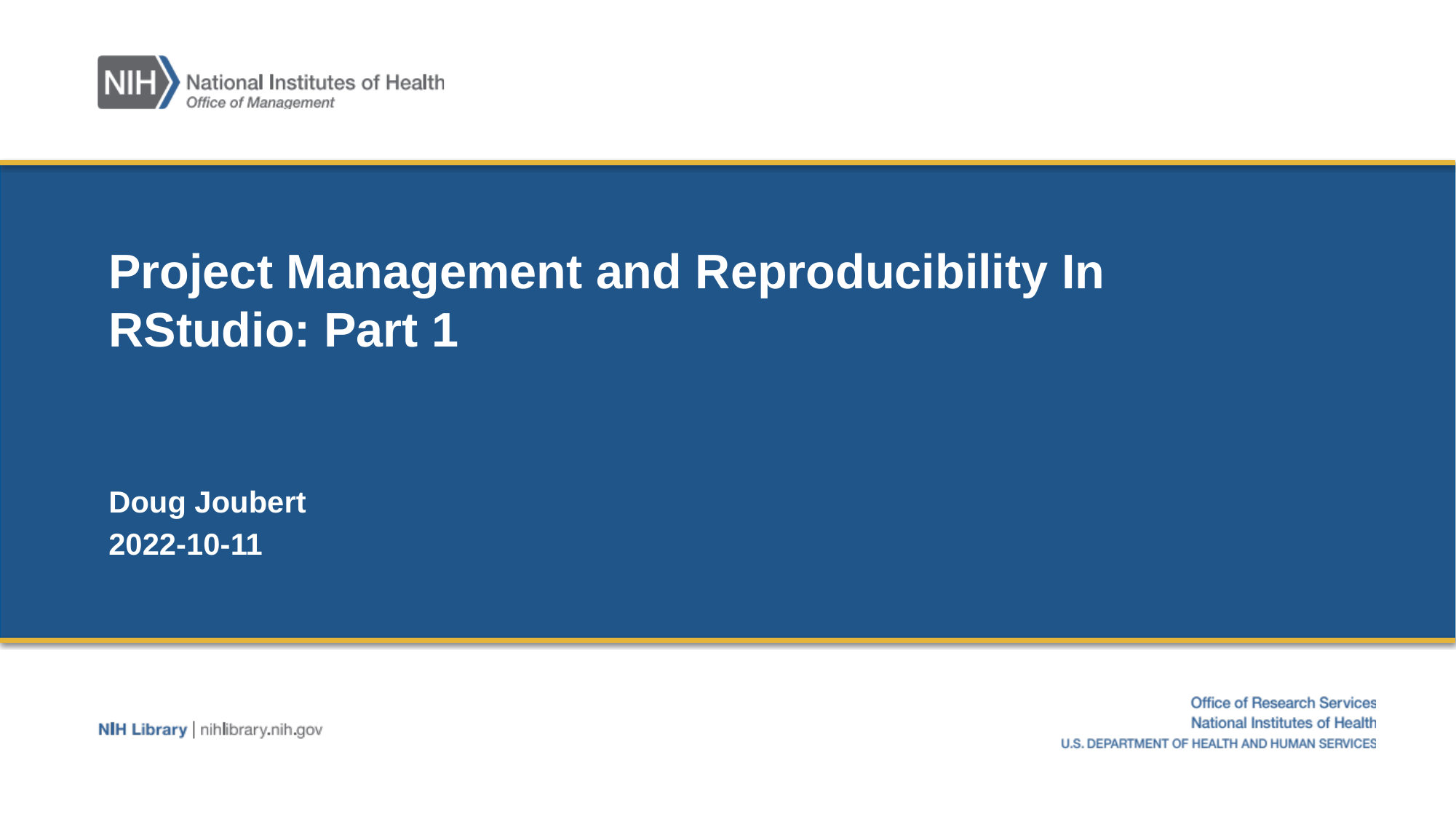

# Project Management and Reproducibility In RStudio: Part 1
Doug Joubert
2022-10-11